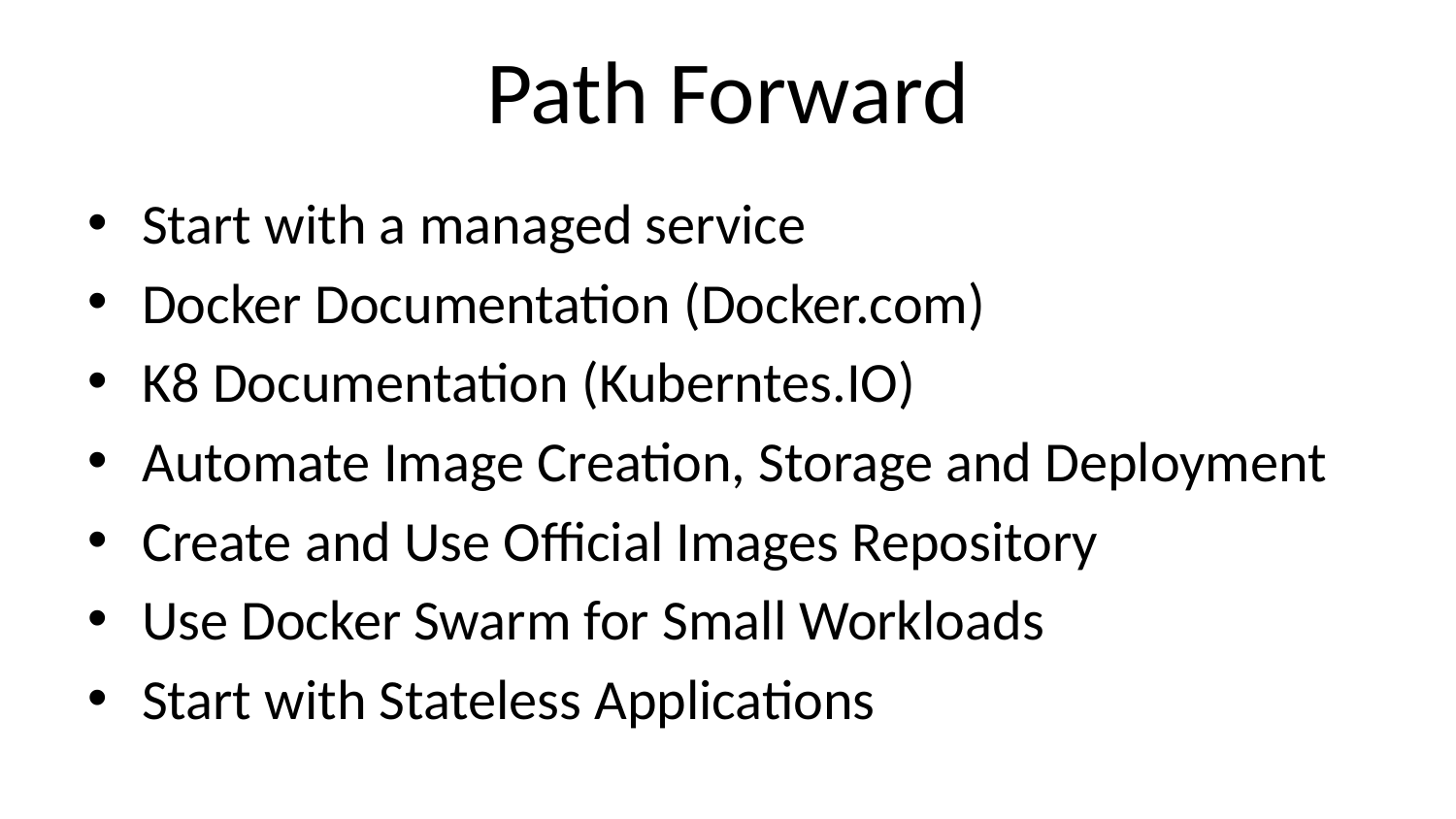

# Path Forward
Start with a managed service
Docker Documentation (Docker.com)
K8 Documentation (Kuberntes.IO)
Automate Image Creation, Storage and Deployment
Create and Use Official Images Repository
Use Docker Swarm for Small Workloads
Start with Stateless Applications